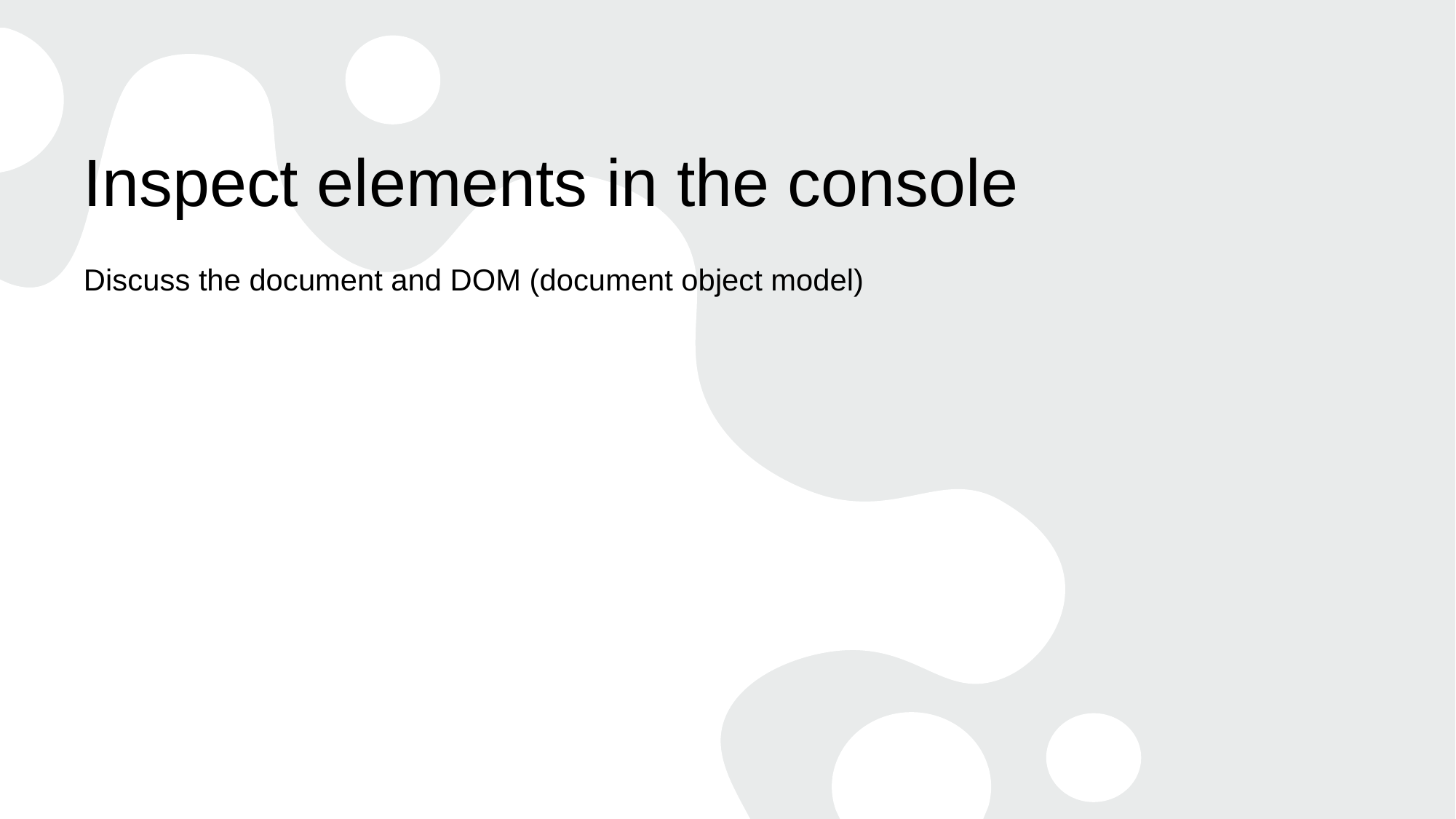

# Inspect elements in the console
Discuss the document and DOM (document object model)